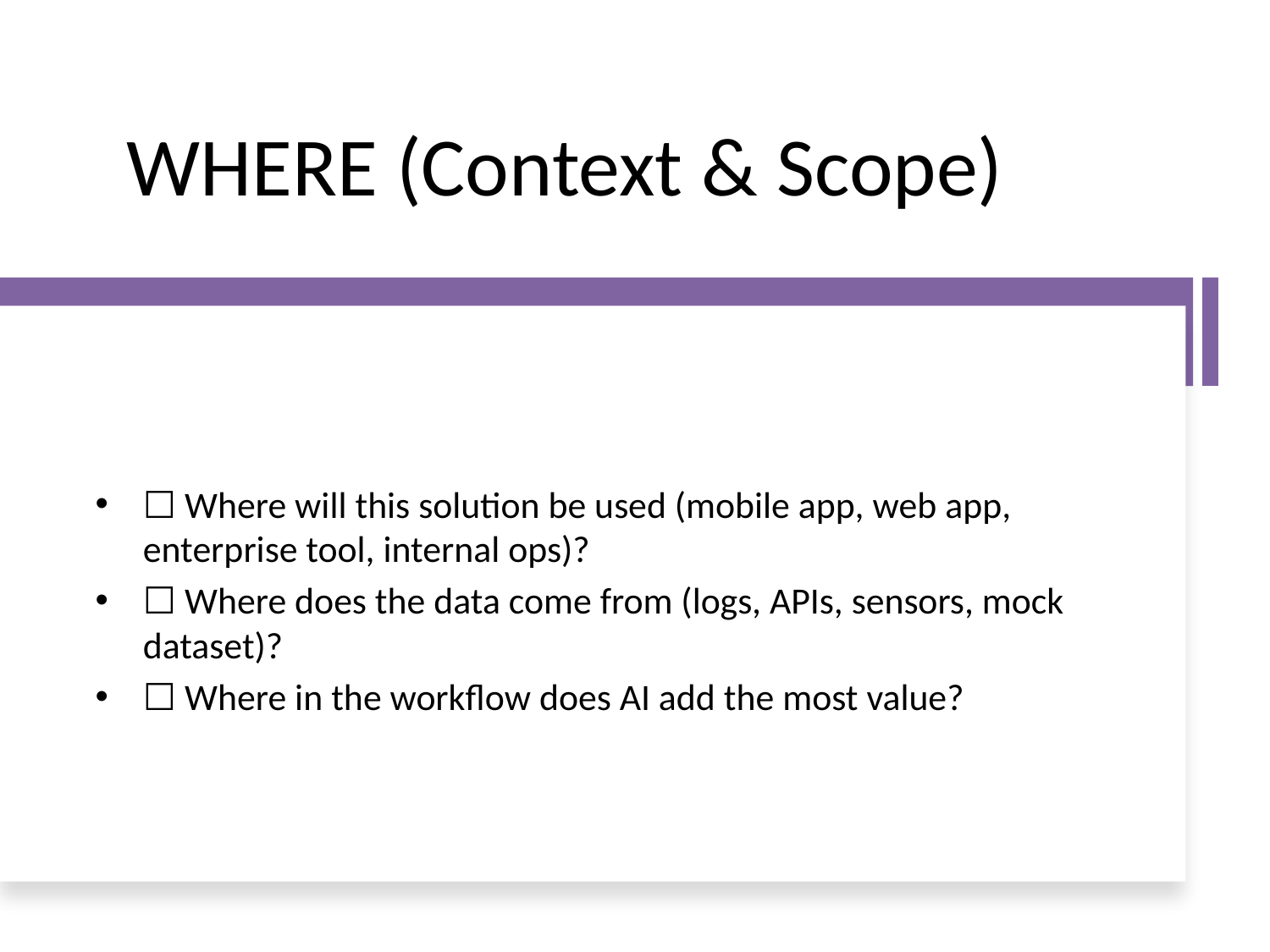

# WHERE (Context & Scope)

☐ Where will this solution be used (mobile app, web app, enterprise tool, internal ops)?
☐ Where does the data come from (logs, APIs, sensors, mock dataset)?
☐ Where in the workflow does AI add the most value?